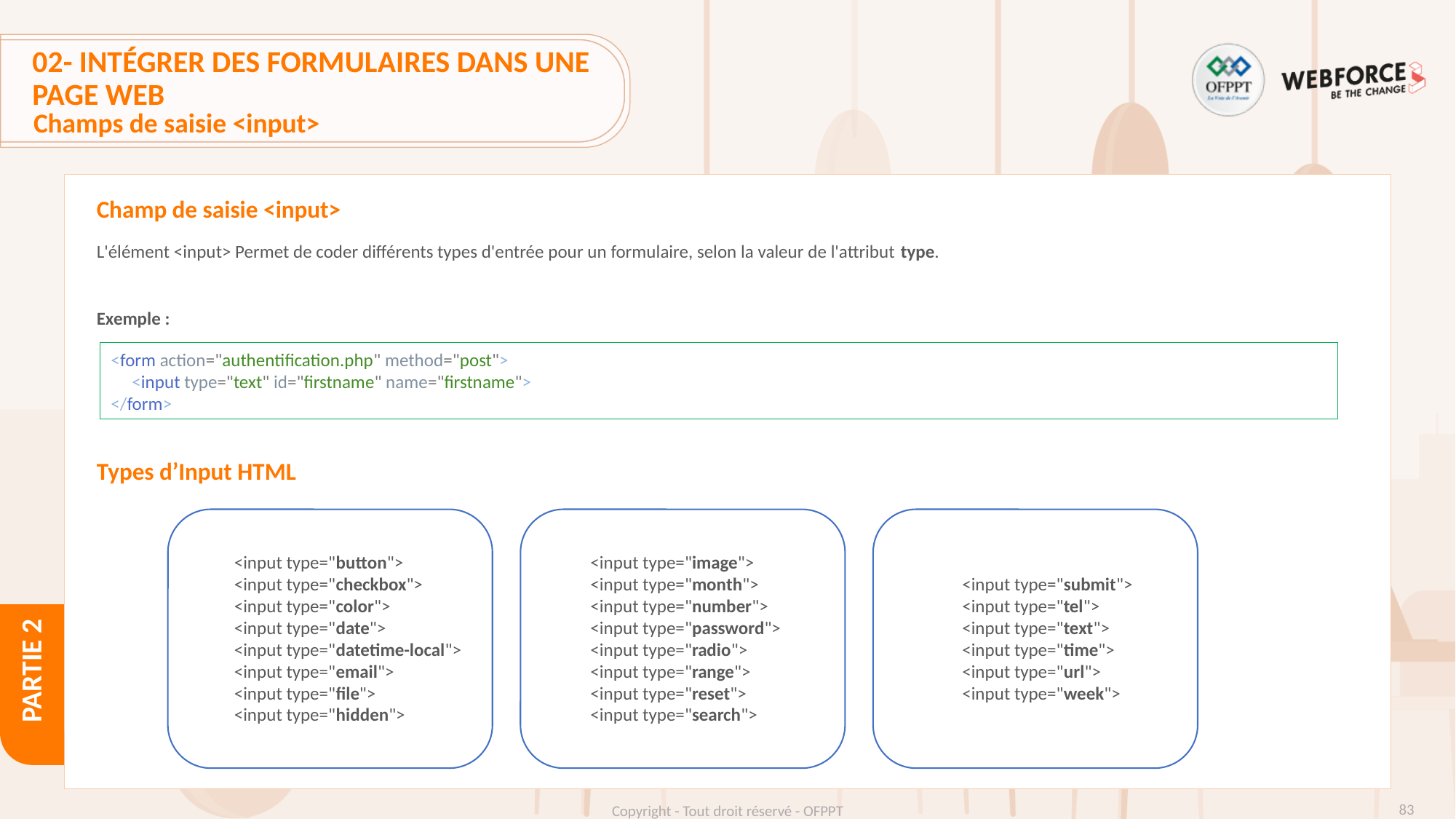

# 02- Intégrer des formulaires dans une page web
Champs de saisie <input>
Champ de saisie <input>

L'élément <input> Permet de coder différents types d'entrée pour un formulaire, selon la valeur de l'attribut type.

Exemple :

<form action="authentification.php" method="post">
     <input type="text" id="firstname" name="firstname">
</form>
Types d’Input HTML

<input type="button">
<input type="checkbox">
<input type="color">
<input type="date">
<input type="datetime-local">
<input type="email">
<input type="file">
<input type="hidden">
<input type="image">
<input type="month">
<input type="number">
<input type="password">
<input type="radio">
<input type="range">
<input type="reset">
<input type="search">
<input type="submit">
<input type="tel">
<input type="text">
<input type="time">
<input type="url">
<input type="week">